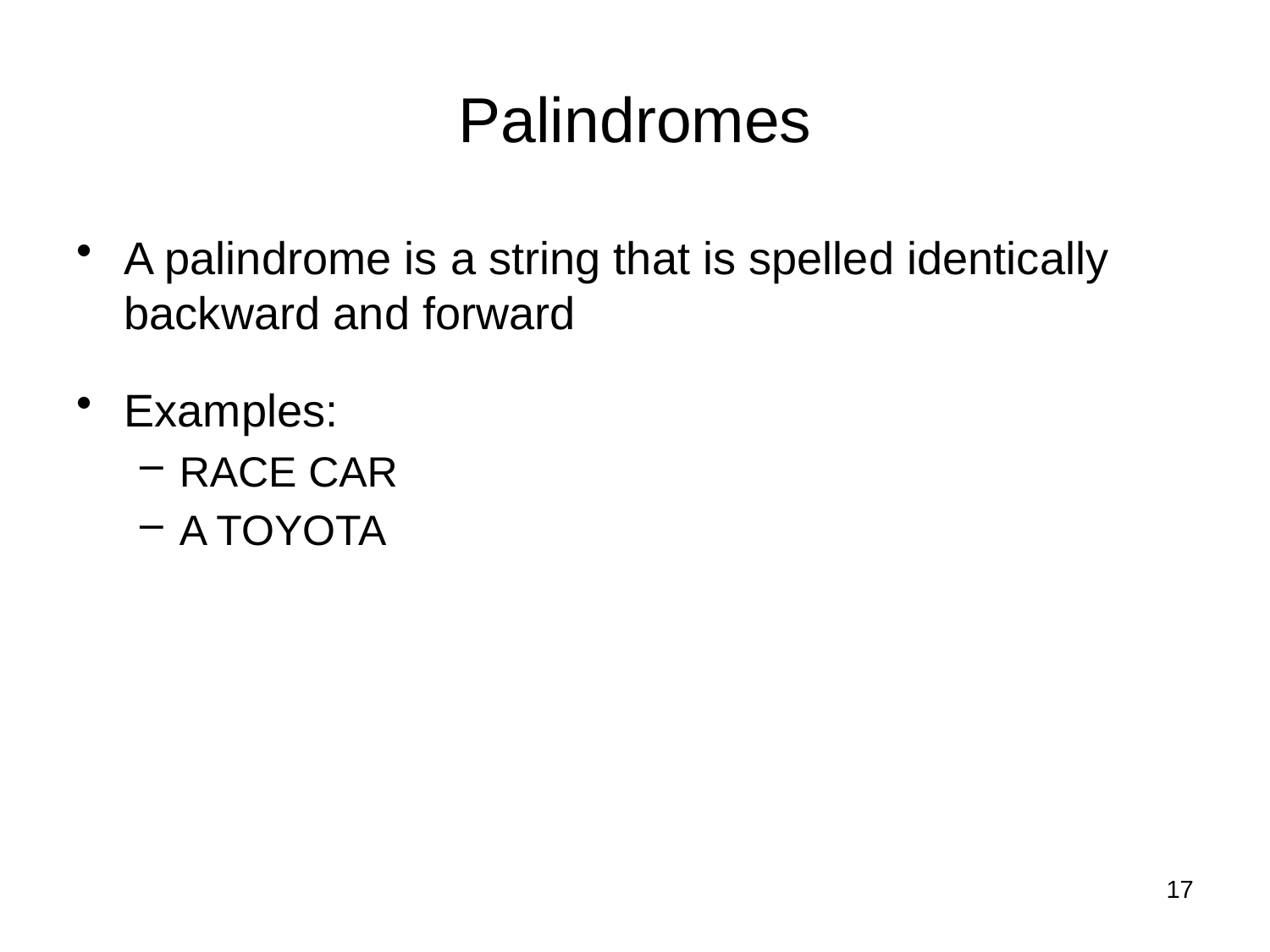

# Palindromes
A palindrome is a string that is spelled identically backward and forward
Examples:
RACE CAR
A TOYOTA
17